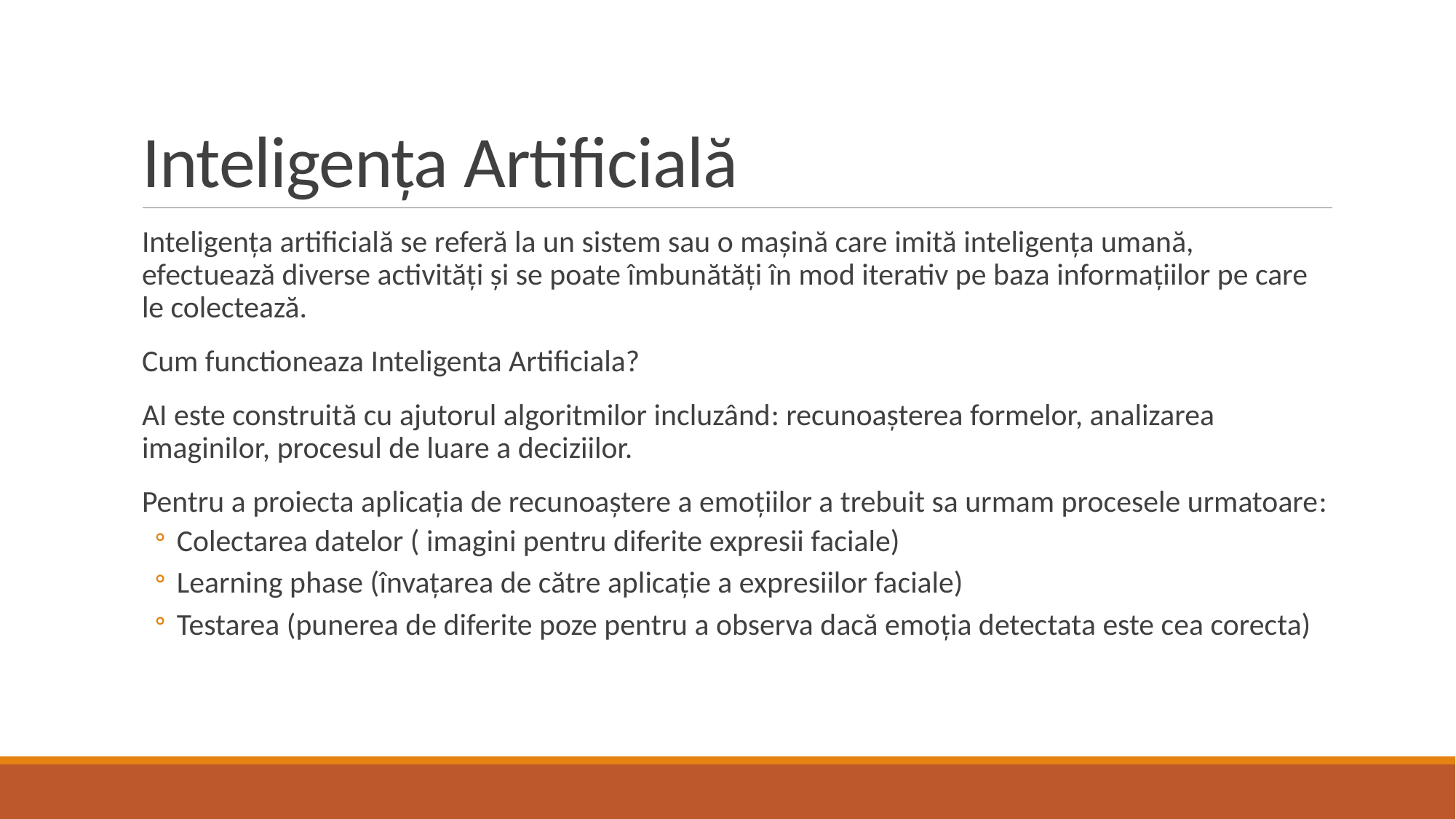

# Inteligența Artificială
Inteligența artificială se referă la un sistem sau o mașină care imită inteligența umană, efectuează diverse activități și se poate îmbunătăți în mod iterativ pe baza informațiilor pe care le colectează.
Cum functioneaza Inteligenta Artificiala?
AI este construită cu ajutorul algoritmilor incluzând: recunoașterea formelor, analizarea imaginilor, procesul de luare a deciziilor.
Pentru a proiecta aplicația de recunoaștere a emoțiilor a trebuit sa urmam procesele urmatoare:
Colectarea datelor ( imagini pentru diferite expresii faciale)
Learning phase (învațarea de către aplicație a expresiilor faciale)
Testarea (punerea de diferite poze pentru a observa dacă emoția detectata este cea corecta)